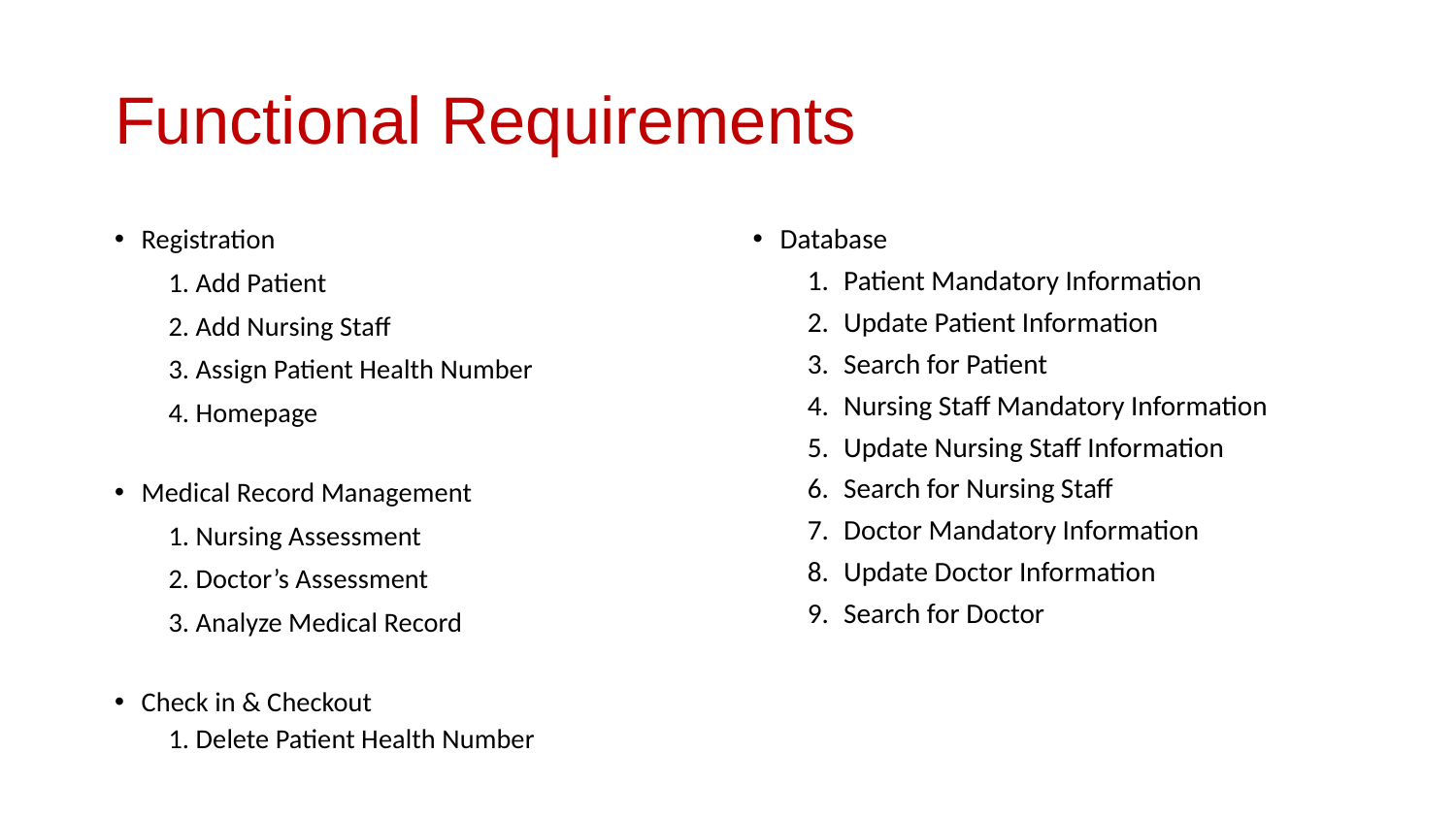

# Functional Requirements
Database
Patient Mandatory Information
Update Patient Information
Search for Patient
Nursing Staff Mandatory Information
Update Nursing Staff Information
Search for Nursing Staff
Doctor Mandatory Information
Update Doctor Information
Search for Doctor

Registration
Add Patient
Add Nursing Staff
Assign Patient Health Number
Homepage

Medical Record Management
Nursing Assessment
Doctor’s Assessment
Analyze Medical Record

Check in & Checkout
Delete Patient Health Number